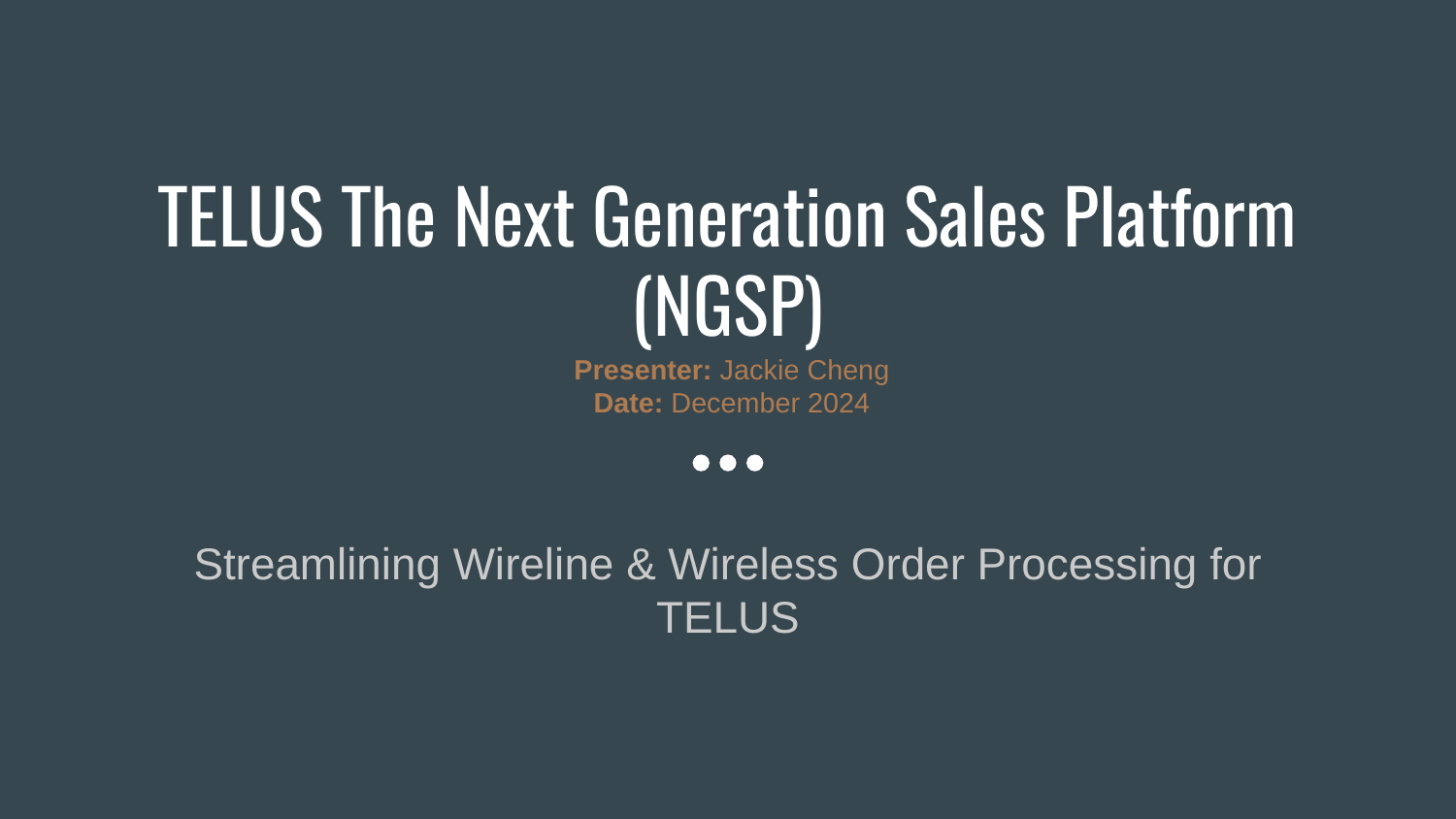

# TELUS The Next Generation Sales Platform (NGSP) Presenter: Jackie Cheng Date: December 2024
Streamlining Wireline & Wireless Order Processing for TELUS